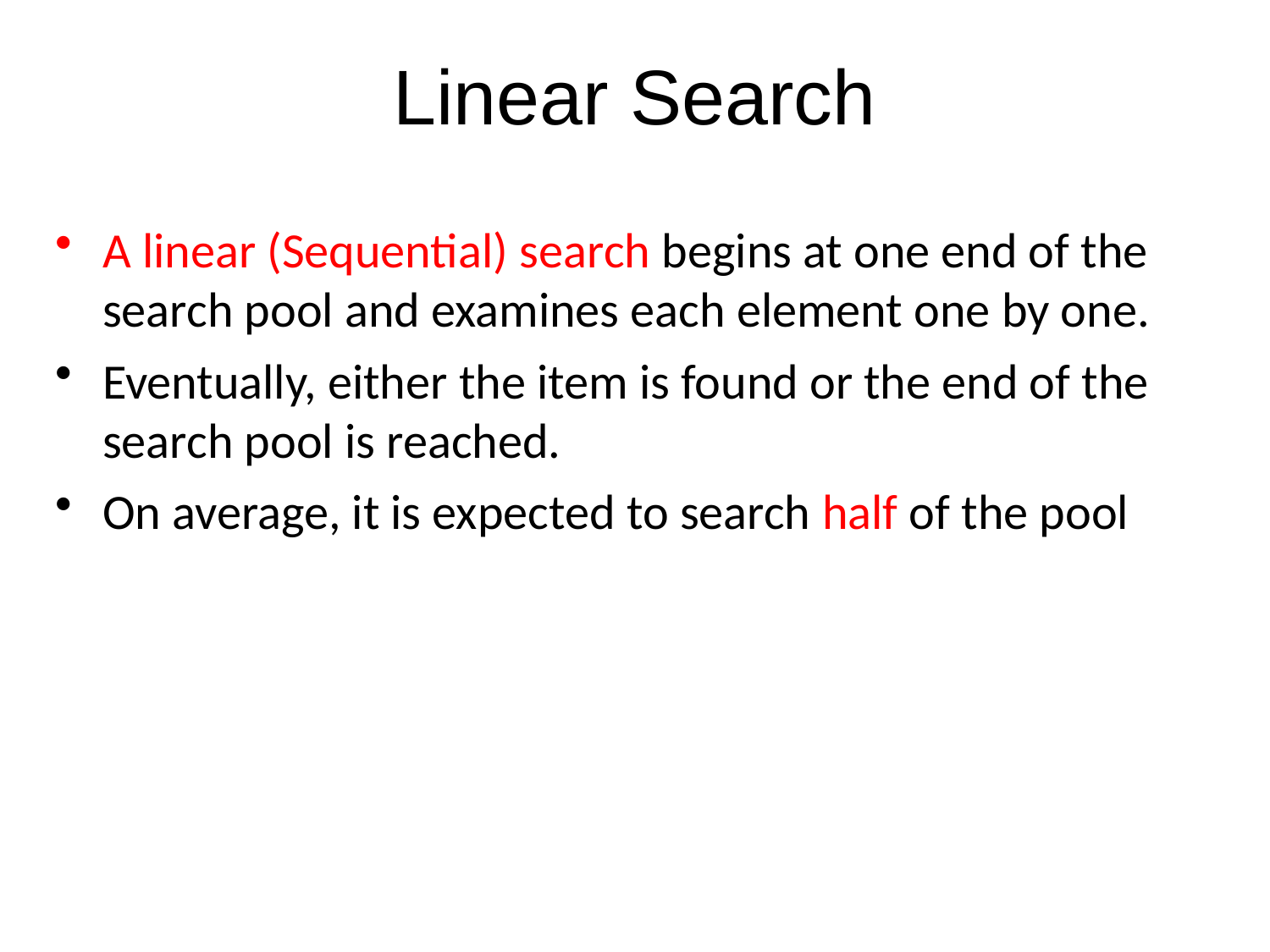

# Linear Search
A linear (Sequential) search begins at one end of the search pool and examines each element one by one.
Eventually, either the item is found or the end of the search pool is reached.
On average, it is expected to search half of the pool